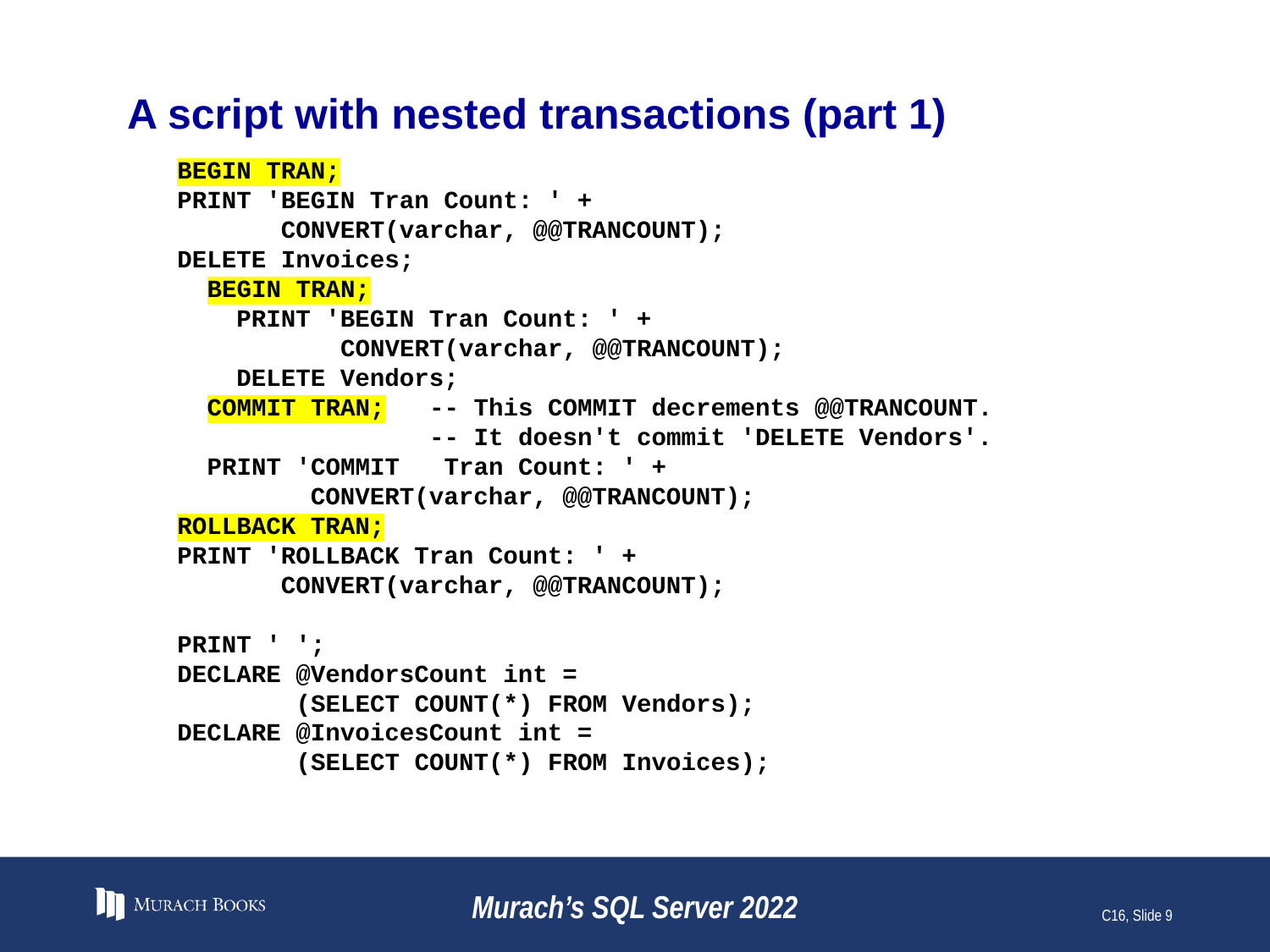

# A script with nested transactions (part 1)
BEGIN TRAN;
PRINT 'BEGIN Tran Count: ' +
       CONVERT(varchar, @@TRANCOUNT);
DELETE Invoices;
  BEGIN TRAN;
    PRINT 'BEGIN Tran Count: ' +
           CONVERT(varchar, @@TRANCOUNT);
    DELETE Vendors;
  COMMIT TRAN;   -- This COMMIT decrements @@TRANCOUNT.
                 -- It doesn't commit 'DELETE Vendors'.
  PRINT 'COMMIT   Tran Count: ' +
         CONVERT(varchar, @@TRANCOUNT);
ROLLBACK TRAN;
PRINT 'ROLLBACK Tran Count: ' +
       CONVERT(varchar, @@TRANCOUNT);

PRINT ' ';
DECLARE @VendorsCount int =
        (SELECT COUNT(*) FROM Vendors);
DECLARE @InvoicesCount int =
        (SELECT COUNT(*) FROM Invoices);

Murach’s SQL Server 2022

C16, Slide 9